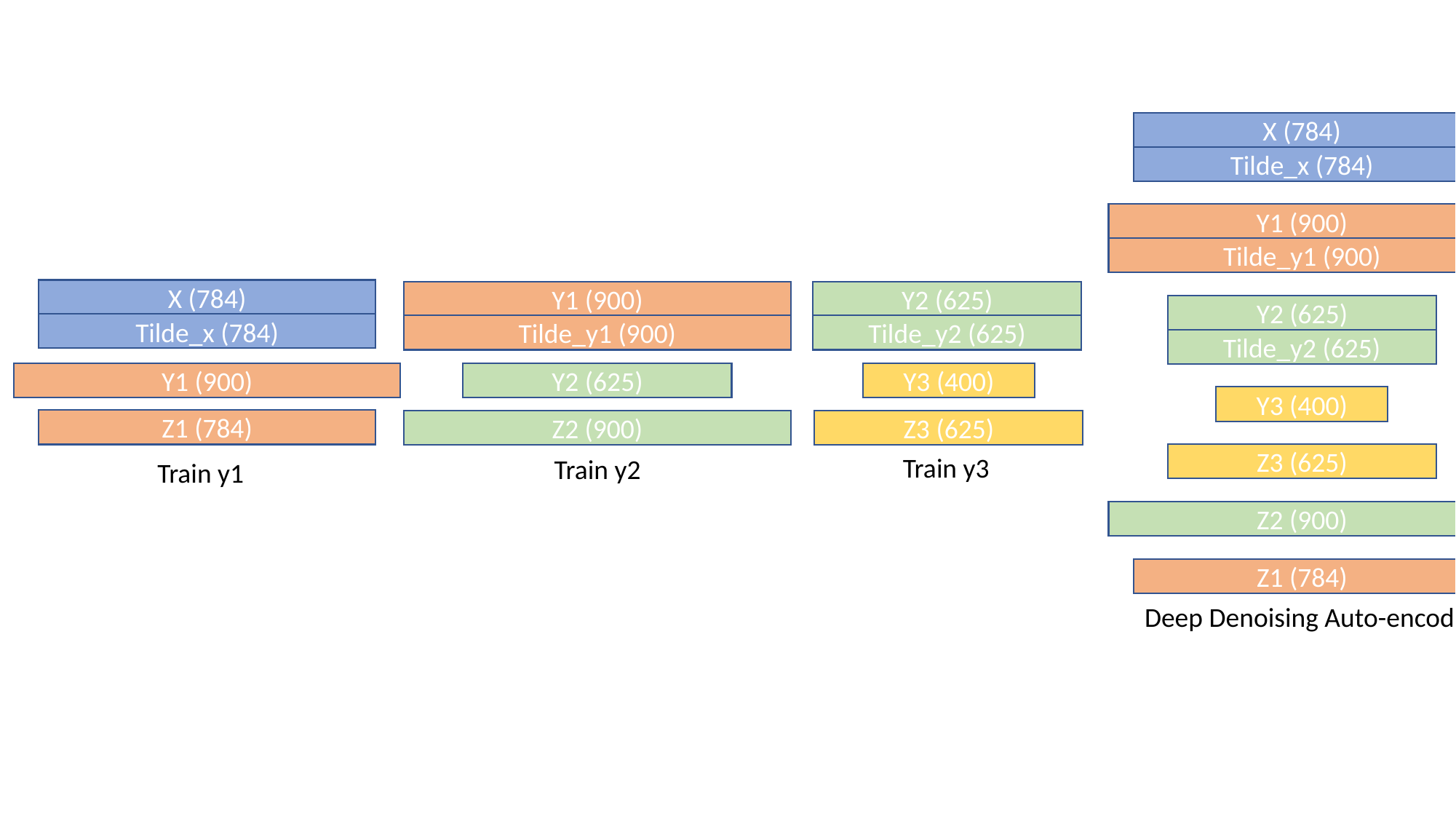

X (784)
Tilde_x (784)
Y1 (900)
Tilde_y1 (900)
X (784)
Tilde_x (784)
Y1 (900)
Tilde_y1 (900)
Y2 (625)
Tilde_y2 (625)
Y2 (625)
Tilde_y2 (625)
Y1 (900)
Y2 (625)
Y3 (400)
Y3 (400)
Z1 (784)
Z2 (900)
Z3 (625)
Z3 (625)
Train y3
Train y2
Train y1
Z2 (900)
Z1 (784)
Deep Denoising Auto-encoder